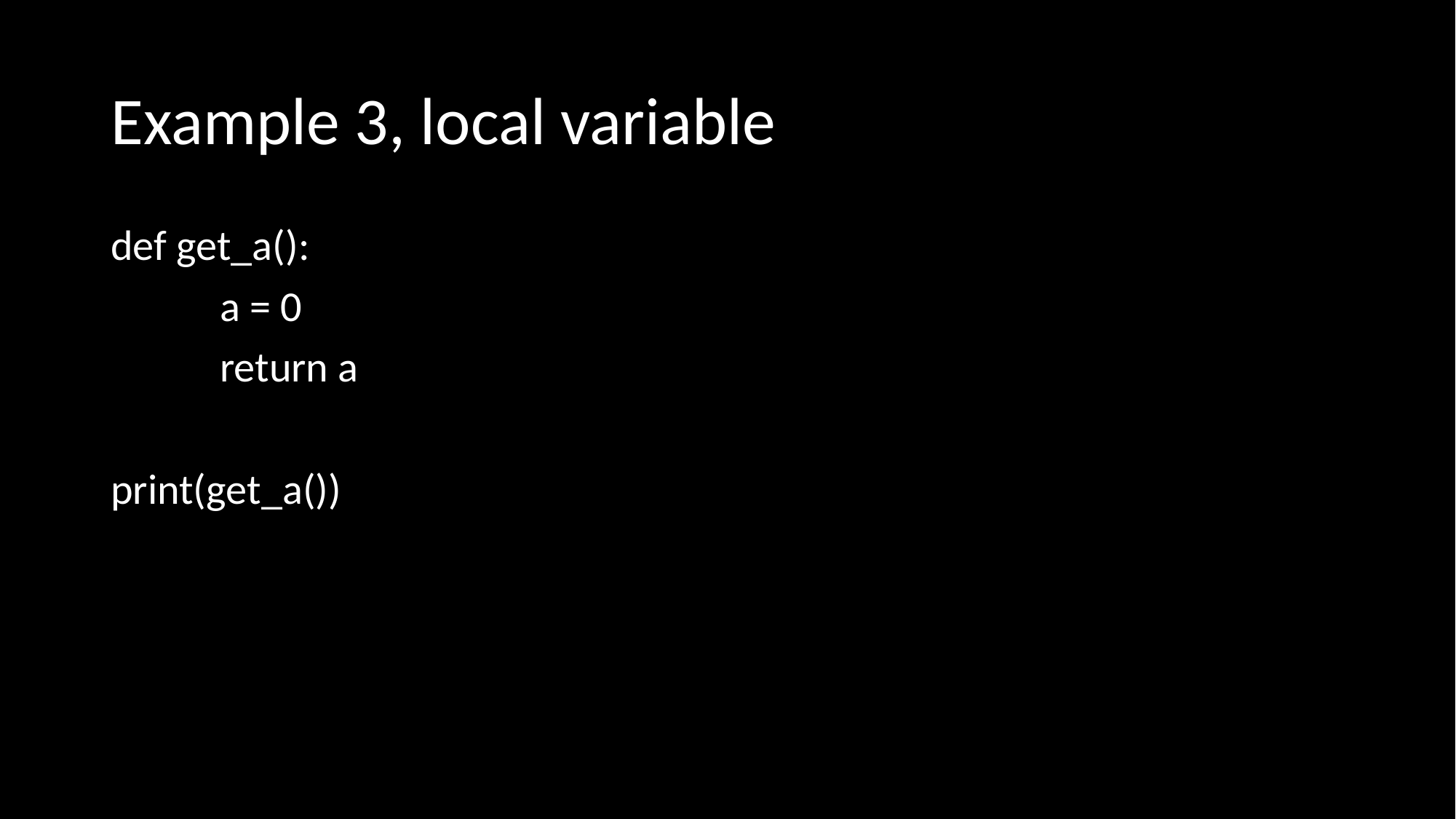

# Example 3, local variable
def get_a():
	a = 0
	return a

print(get_a())